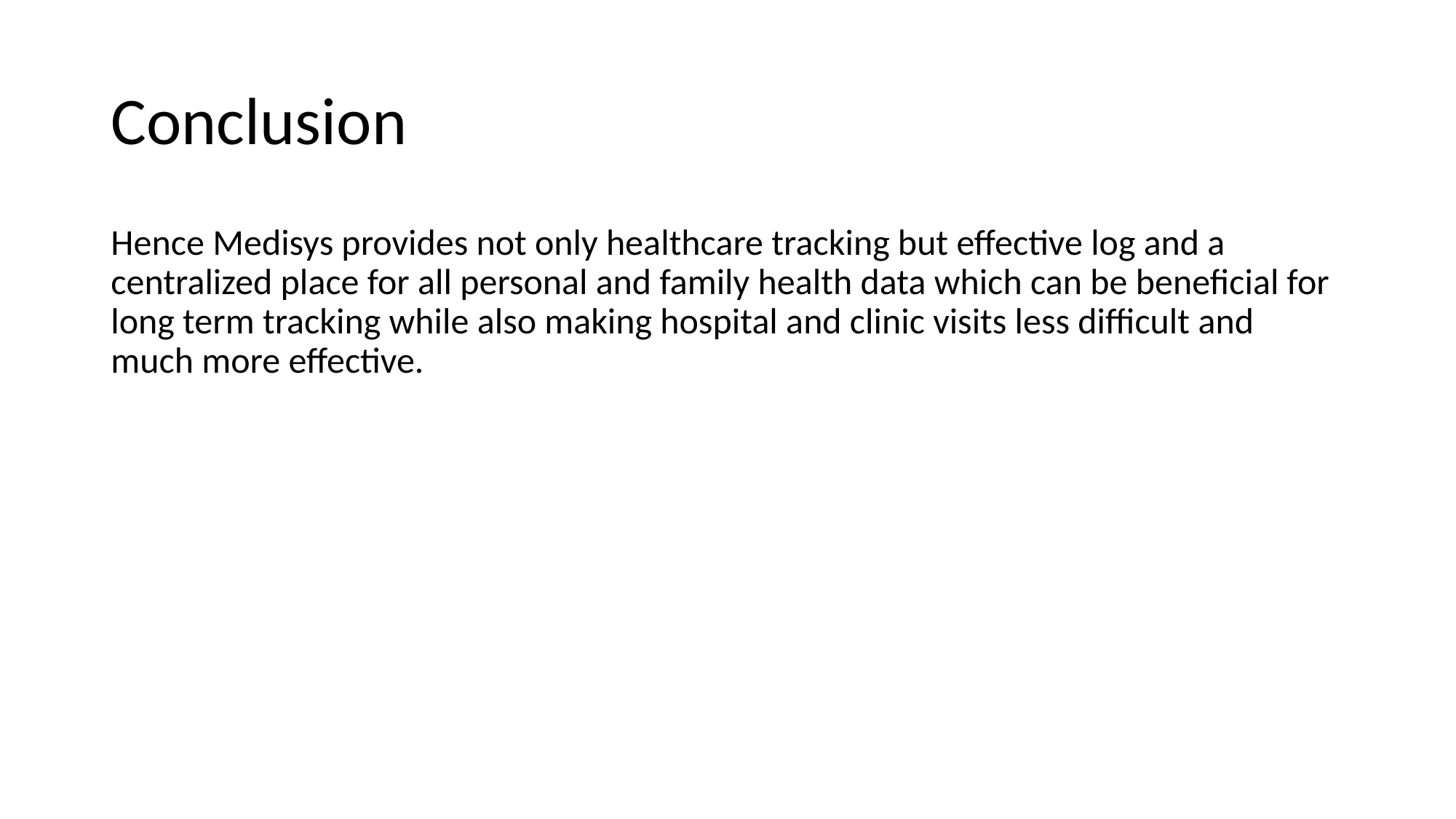

# Conclusion
Hence Medisys provides not only healthcare tracking but effective log and a centralized place for all personal and family health data which can be beneficial for long term tracking while also making hospital and clinic visits less difficult and much more effective.